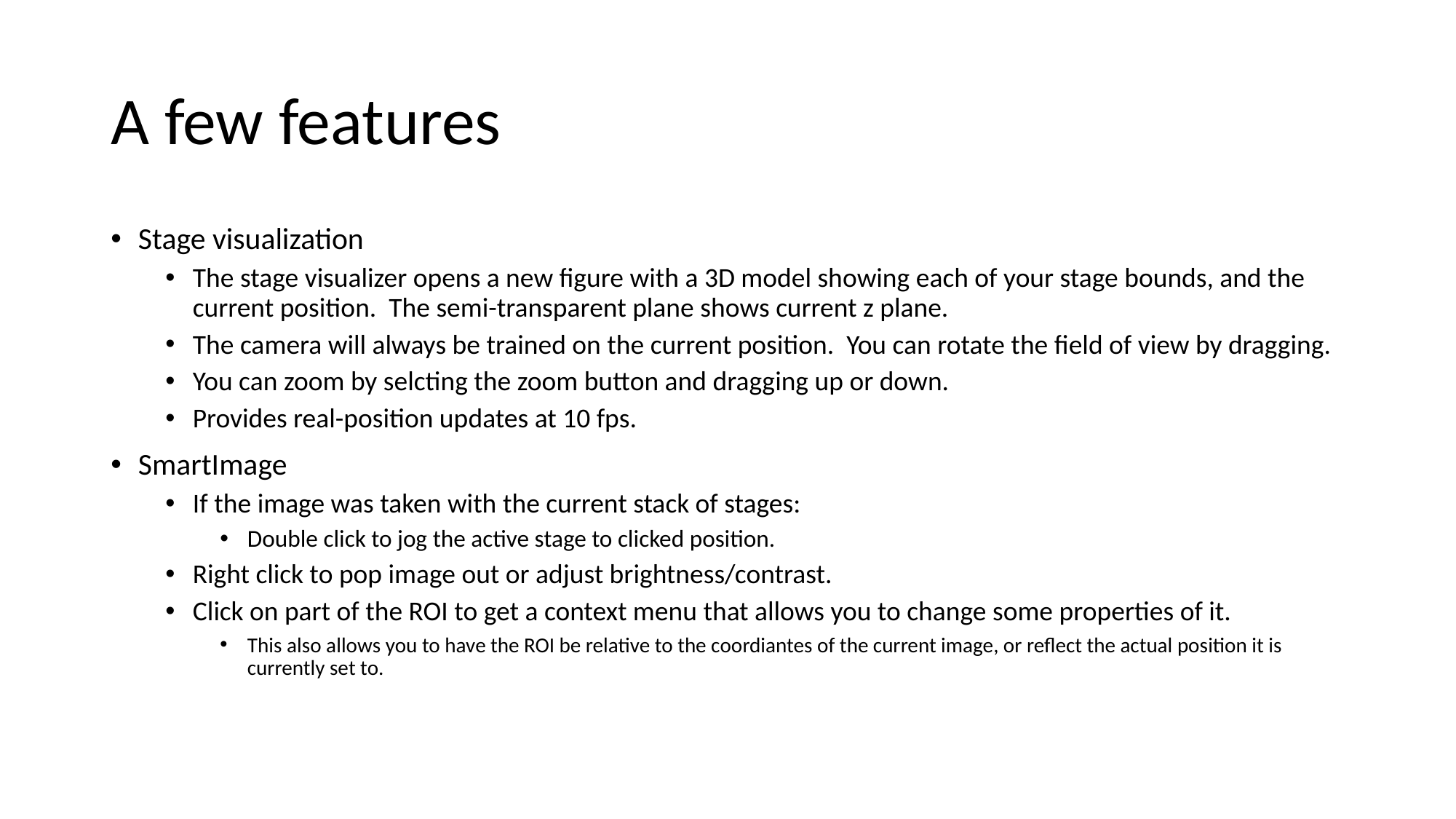

# A few features
Stage visualization
The stage visualizer opens a new figure with a 3D model showing each of your stage bounds, and the current position.  The semi-transparent plane shows current z plane.
The camera will always be trained on the current position.  You can rotate the field of view by dragging.
You can zoom by selcting the zoom button and dragging up or down.
Provides real-position updates at 10 fps.
SmartImage
If the image was taken with the current stack of stages:
Double click to jog the active stage to clicked position.
Right click to pop image out or adjust brightness/contrast.
Click on part of the ROI to get a context menu that allows you to change some properties of it.
This also allows you to have the ROI be relative to the coordiantes of the current image, or reflect the actual position it is currently set to.